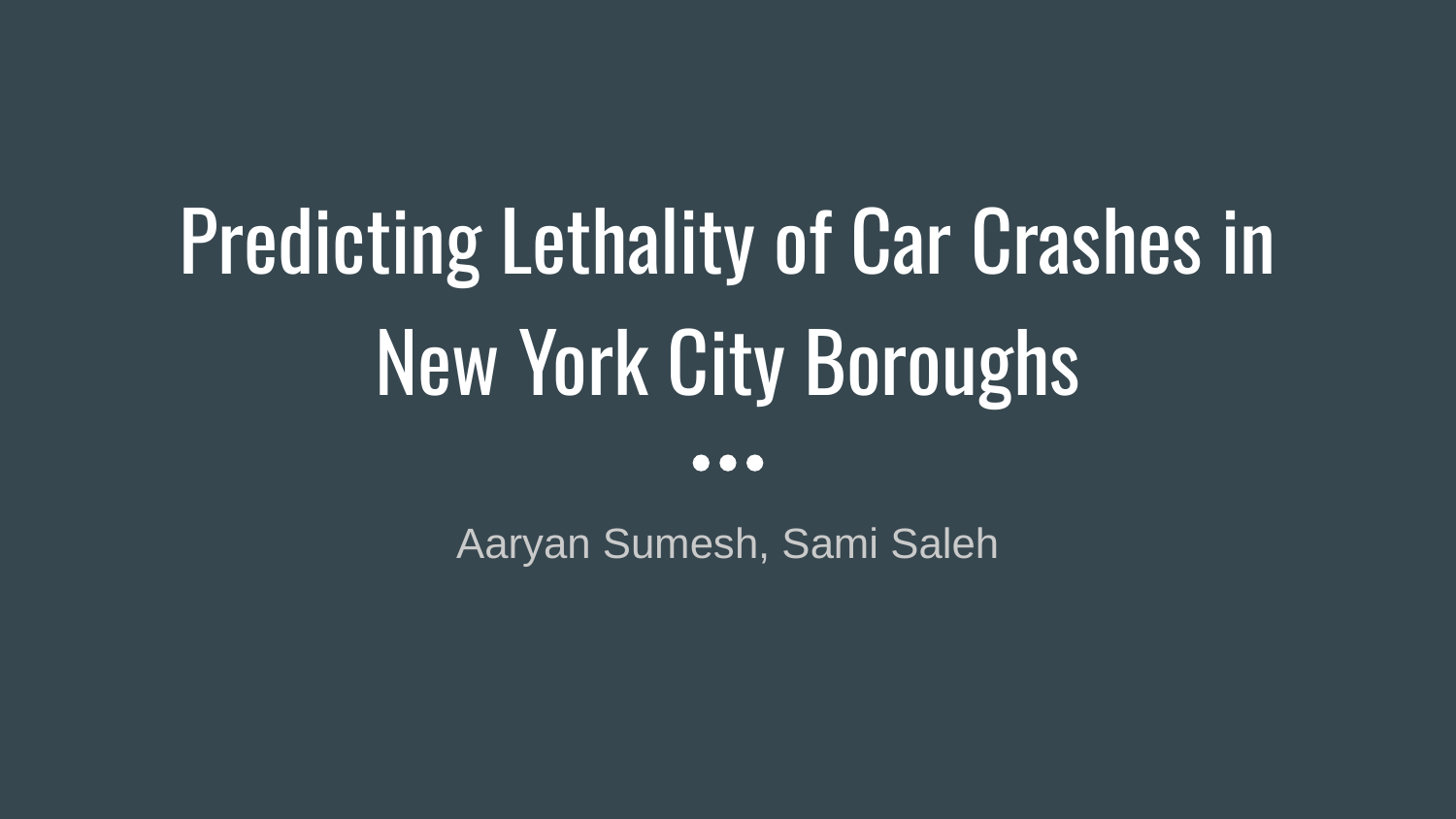

# Predicting Lethality of Car Crashes in New York City Boroughs
Aaryan Sumesh, Sami Saleh